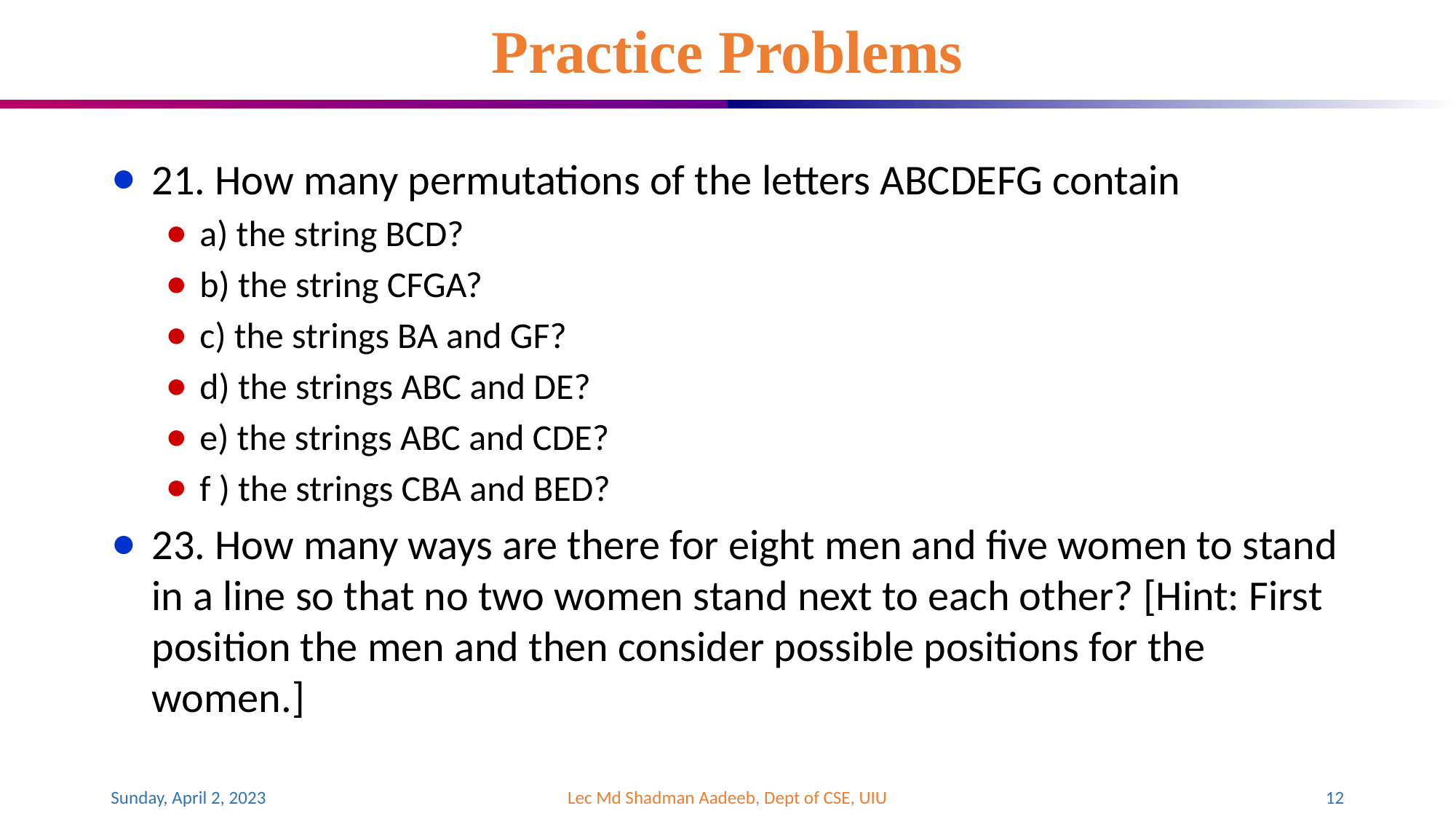

# Practice Problems
21. How many permutations of the letters ABCDEFG contain
a) the string BCD?
b) the string CFGA?
c) the strings BA and GF?
d) the strings ABC and DE?
e) the strings ABC and CDE?
f ) the strings CBA and BED?
23. How many ways are there for eight men and five women to stand in a line so that no two women stand next to each other? [Hint: First position the men and then consider possible positions for the women.]
Sunday, April 2, 2023
Lec Md Shadman Aadeeb, Dept of CSE, UIU
12